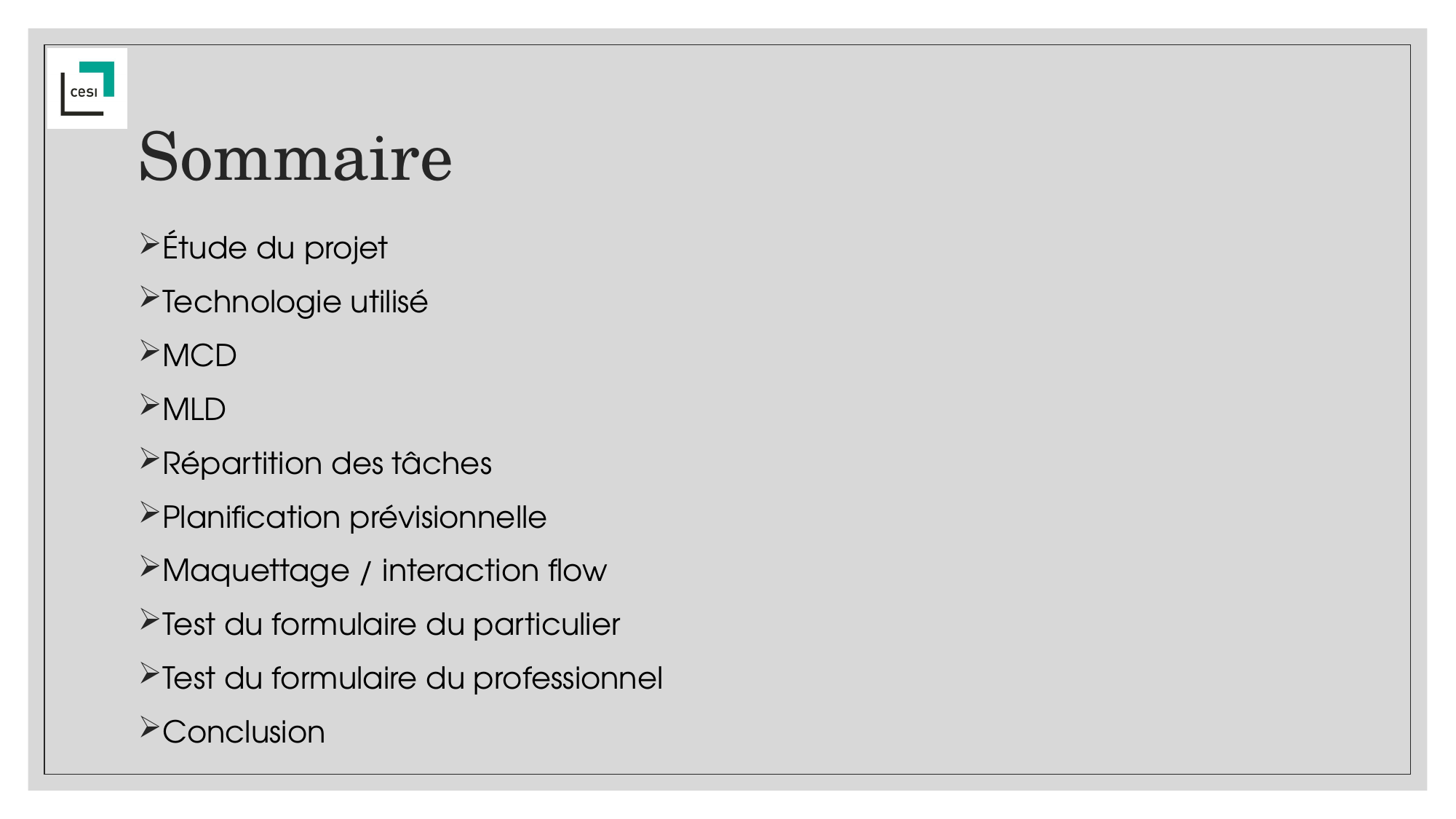

# Sommaire
Étude du projet
Technologie utilisé
MCD
MLD
Répartition des tâches
Planification prévisionnelle
Maquettage / interaction flow
Test du formulaire du particulier
Test du formulaire du professionnel
Conclusion